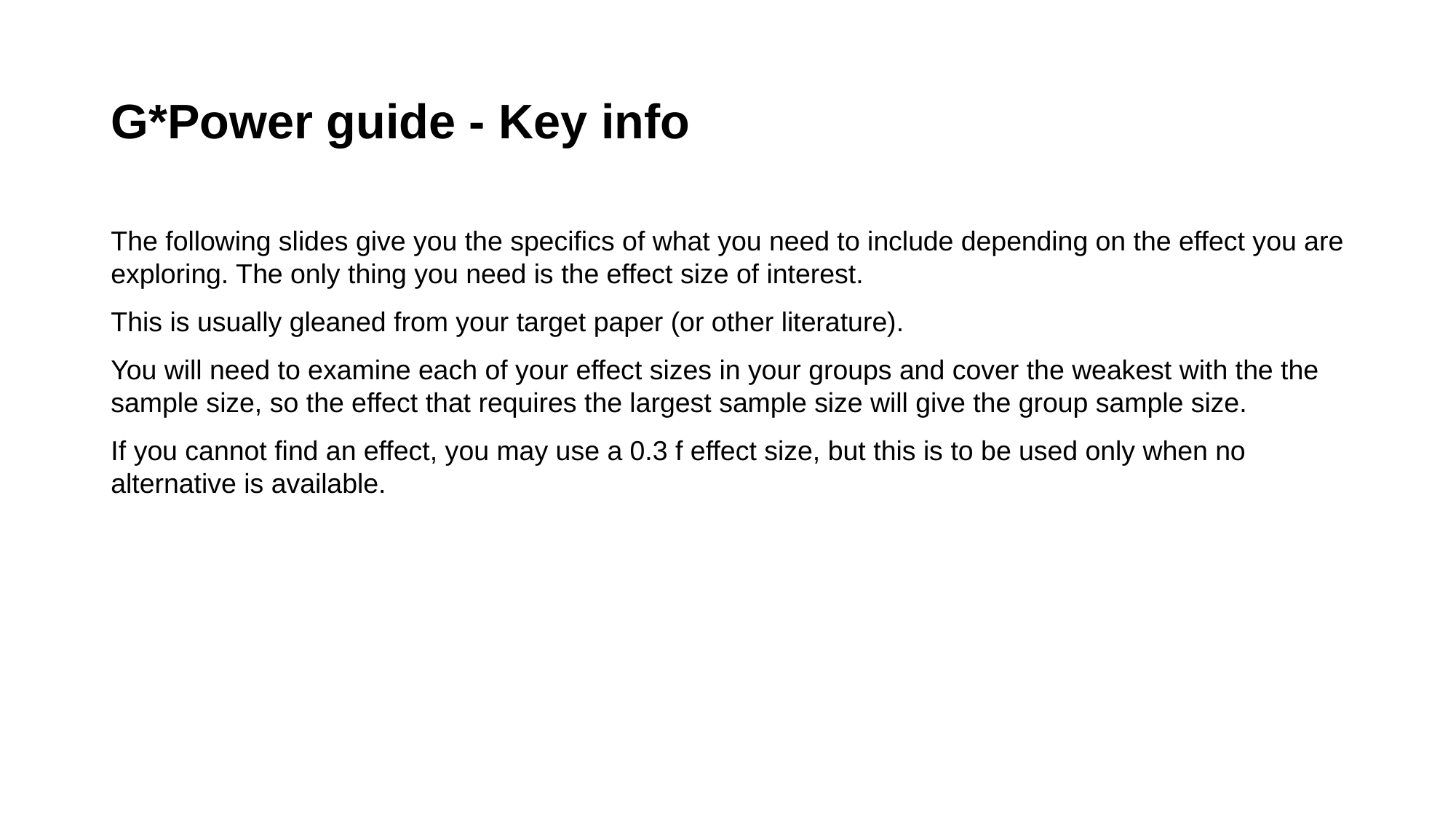

# G*Power guide - Key info
The following slides give you the specifics of what you need to include depending on the effect you are exploring. The only thing you need is the effect size of interest.
This is usually gleaned from your target paper (or other literature).
You will need to examine each of your effect sizes in your groups and cover the weakest with the the sample size, so the effect that requires the largest sample size will give the group sample size.
If you cannot find an effect, you may use a 0.3 f effect size, but this is to be used only when no alternative is available.